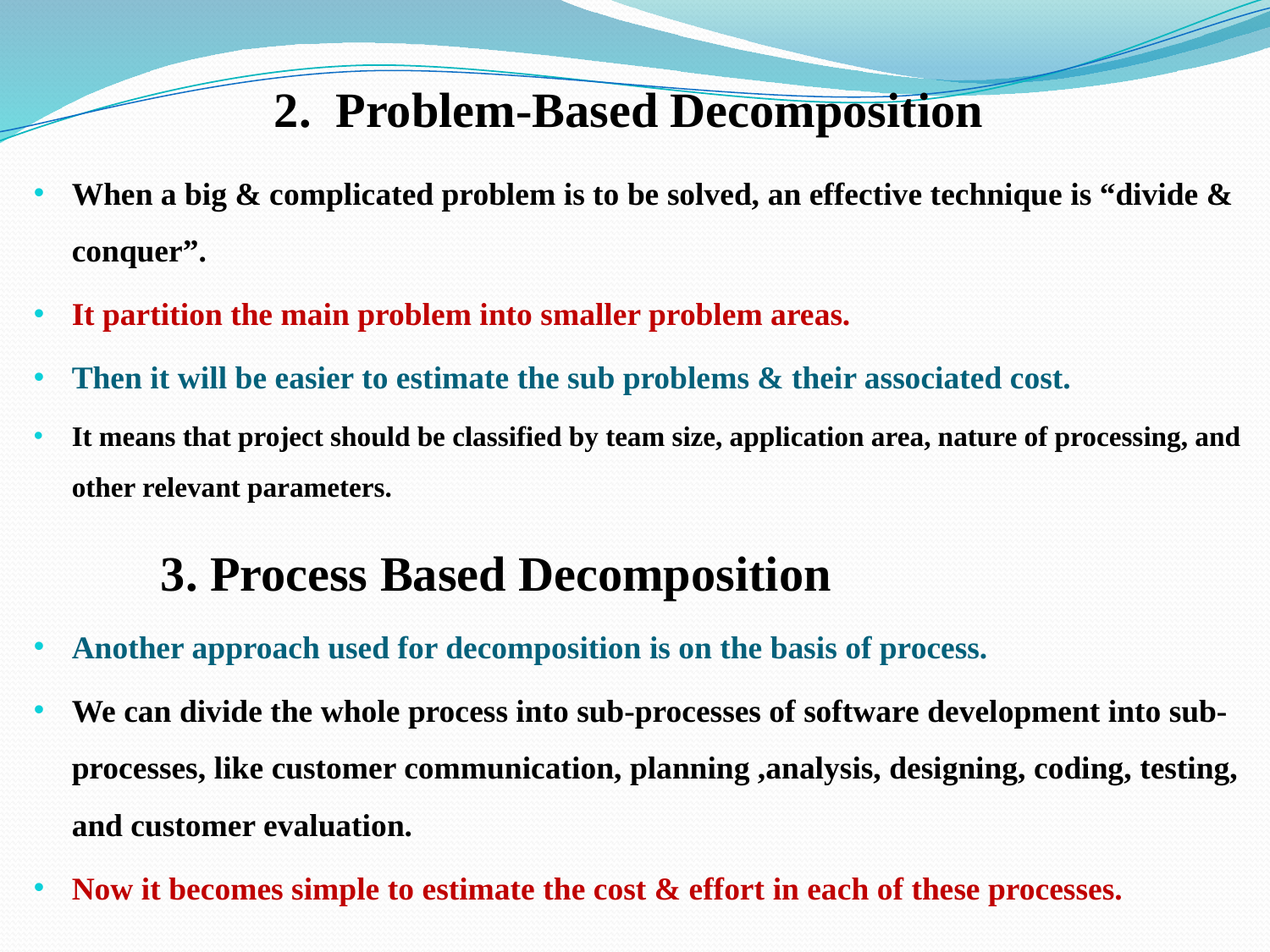

# 2.  Problem-Based Decomposition
When a big & complicated problem is to be solved, an effective technique is “divide & conquer”.
It partition the main problem into smaller problem areas.
Then it will be easier to estimate the sub problems & their associated cost.
It means that project should be classified by team size, application area, nature of processing, and other relevant parameters.
	3. Process Based Decomposition
Another approach used for decomposition is on the basis of process.
We can divide the whole process into sub-processes of software development into sub-processes, like customer communication, planning ,analysis, designing, coding, testing, and customer evaluation.
Now it becomes simple to estimate the cost & effort in each of these processes.